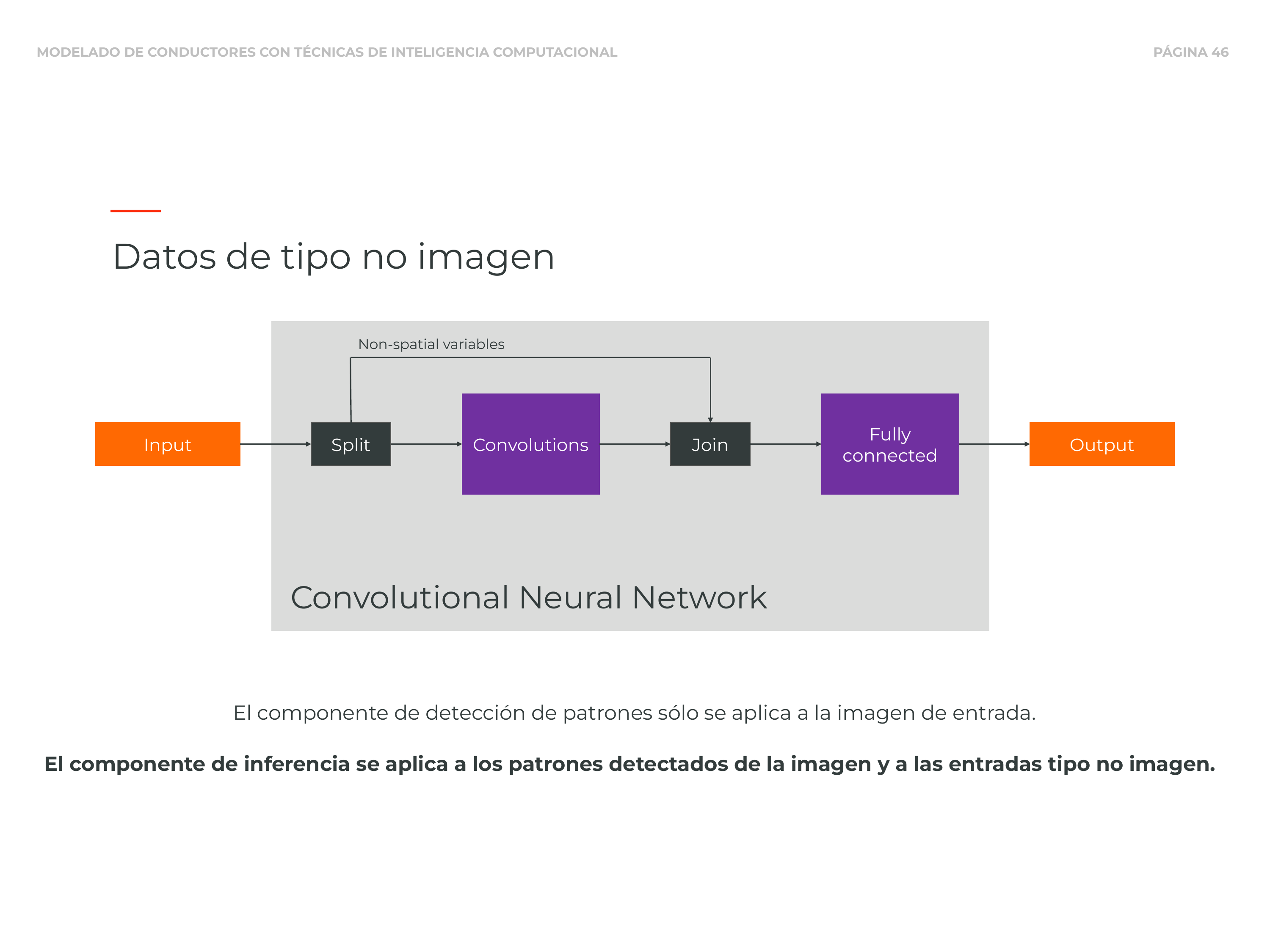

Datos de tipo no imagen

Non-spatial variables
Convolutions
Fully connected
Split
Input
Join
Output
Convolutional Neural Network
El componente de detección de patrones sólo se aplica a la imagen de entrada.
El componente de inferencia se aplica a los patrones detectados de la imagen y a las entradas tipo no imagen.